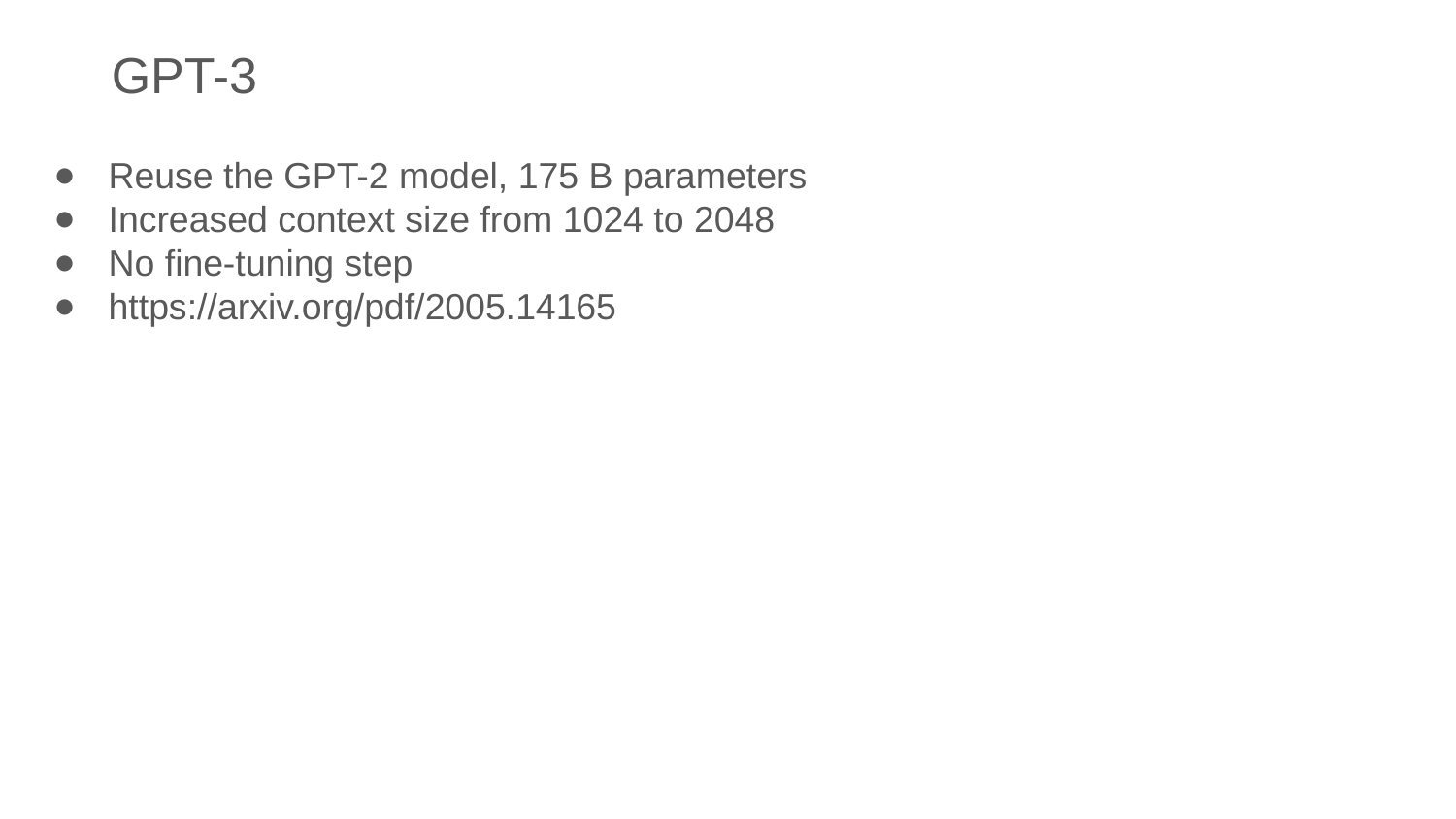

GPT-3
Reuse the GPT-2 model, 175 B parameters
Increased context size from 1024 to 2048
No fine-tuning step
https://arxiv.org/pdf/2005.14165